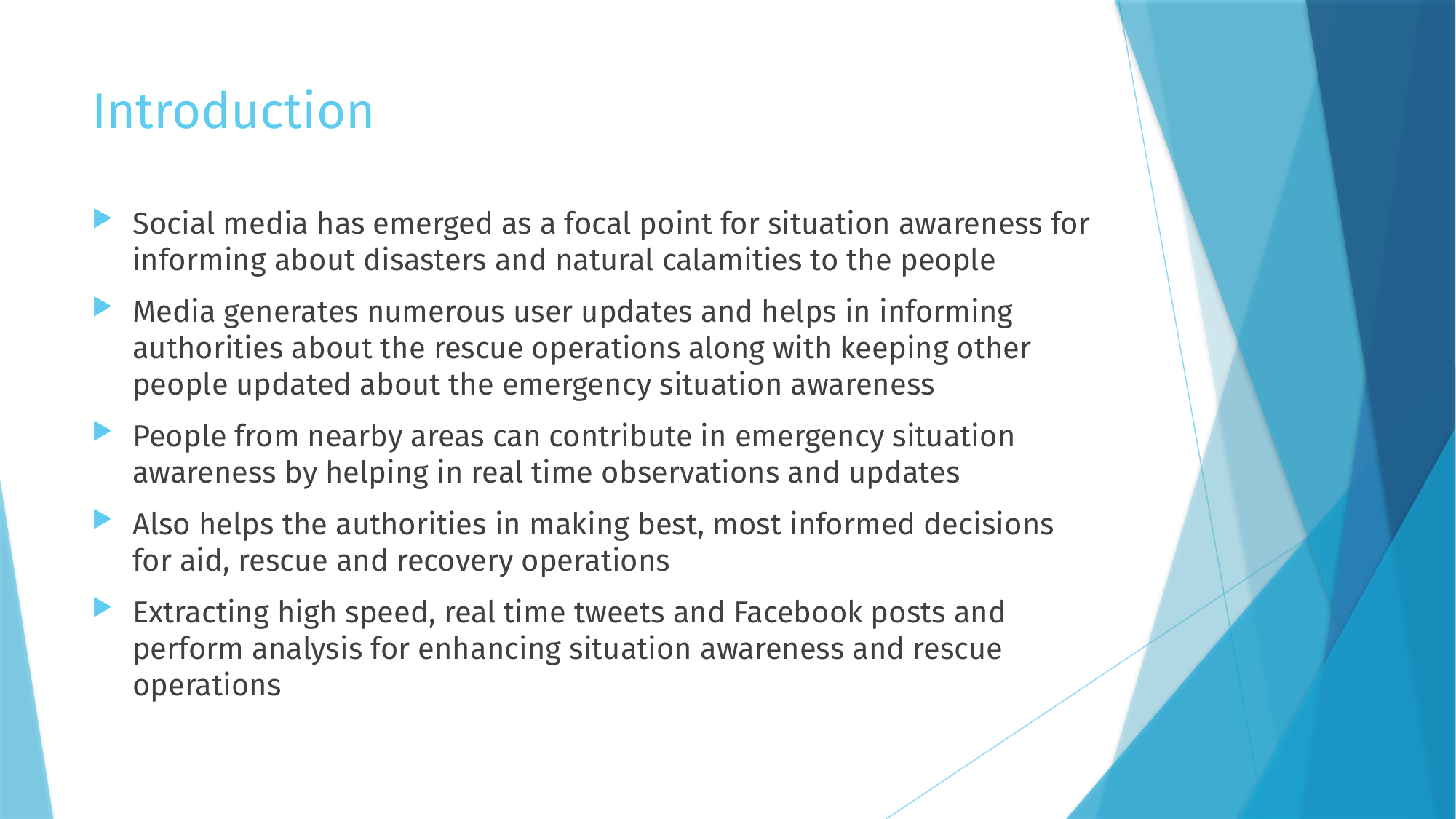

# Introduction
Social media has emerged as a focal point for situation awareness for informing about disasters and natural calamities to the people
Media generates numerous user updates and helps in informing authorities about the rescue operations along with keeping other people updated about the emergency situation awareness
People from nearby areas can contribute in emergency situation awareness by helping in real time observations and updates
Also helps the authorities in making best, most informed decisions for aid, rescue and recovery operations
Extracting high speed, real time tweets and Facebook posts and perform analysis for enhancing situation awareness and rescue operations